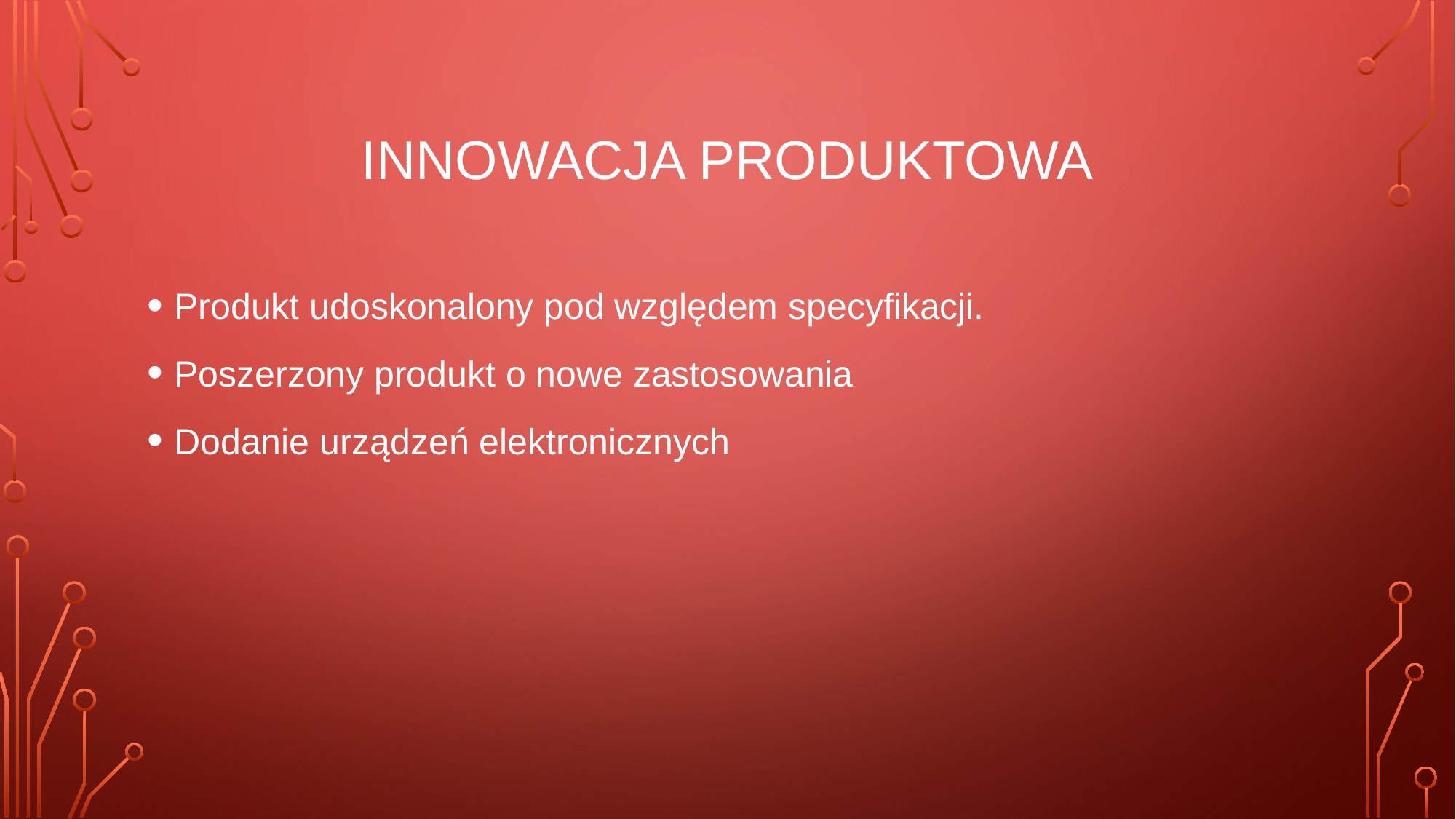

# Innowacja produktowa
Produkt udoskonalony pod względem specyfikacji.
Poszerzony produkt o nowe zastosowania
Dodanie urządzeń elektronicznych